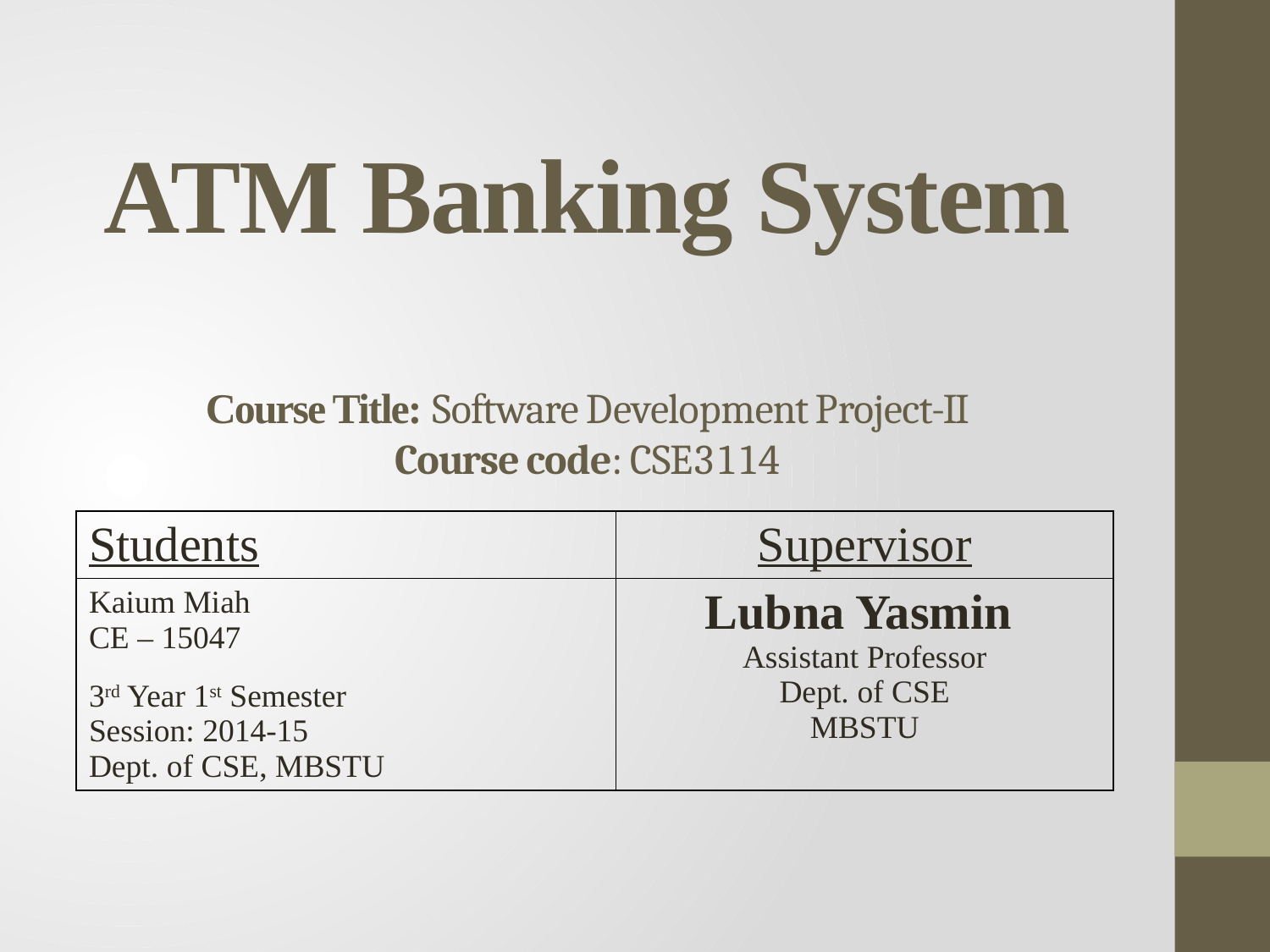

# ATM Banking System Course Title: Software Development Project-II Course code: CSE3114
| Students | Supervisor |
| --- | --- |
| Kaium Miah CE – 15047 3rd Year 1st Semester Session: 2014-15 Dept. of CSE, MBSTU | Lubna Yasmin Assistant Professor Dept. of CSE MBSTU |